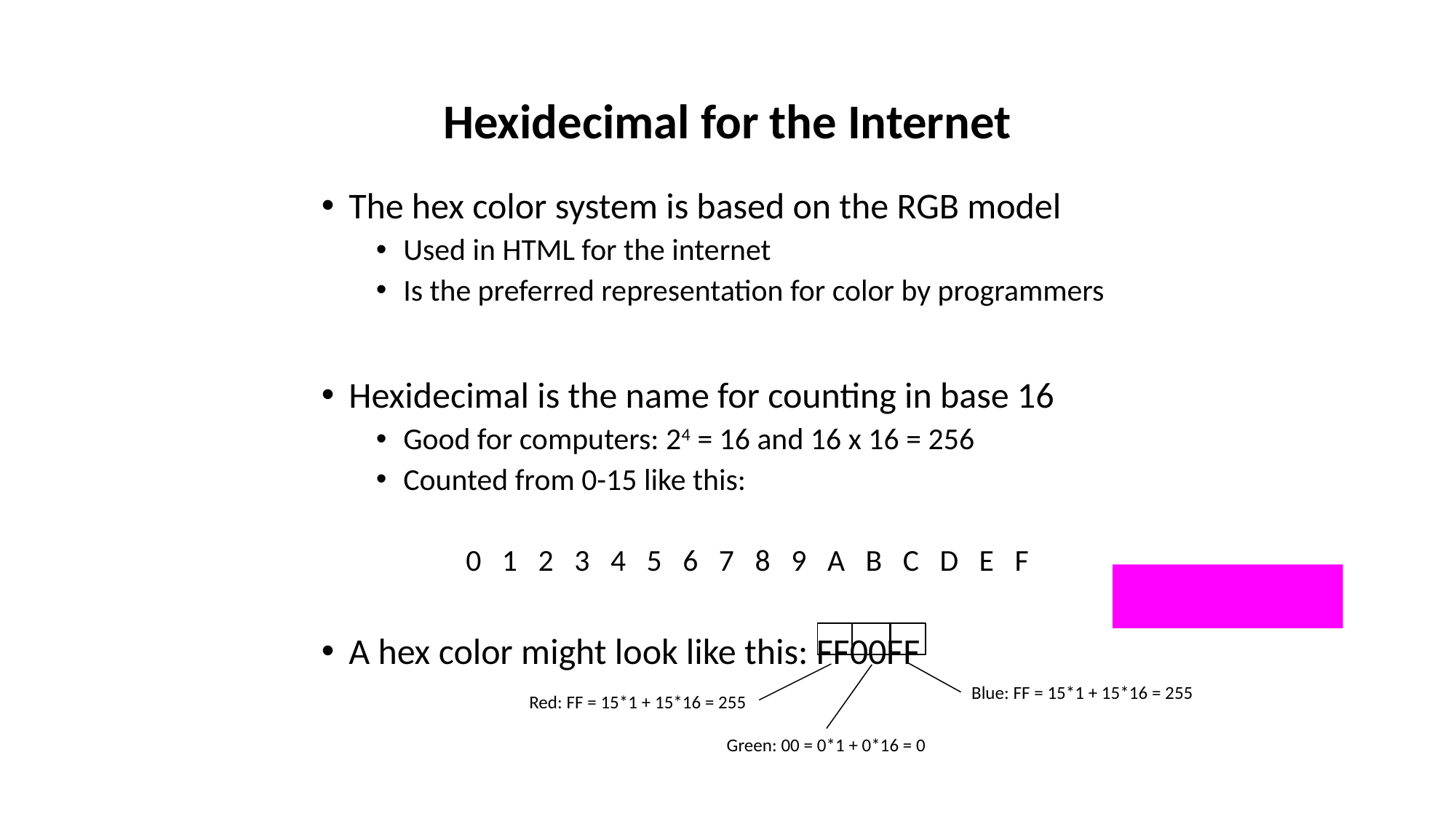

# Hexidecimal for the Internet
The hex color system is based on the RGB model
Used in HTML for the internet
Is the preferred representation for color by programmers

Hexidecimal is the name for counting in base 16
Good for computers: 24 = 16 and 16 x 16 = 256
Counted from 0-15 like this:

             0   1   2   3   4   5   6   7   8   9   A   B   C   D   E   F

A hex color might look like this: FF00FF

Green: 00 = 0*1 + 0*16 = 0

Red: FF = 15*1 + 15*16 = 255

Blue: FF = 15*1 + 15*16 = 255